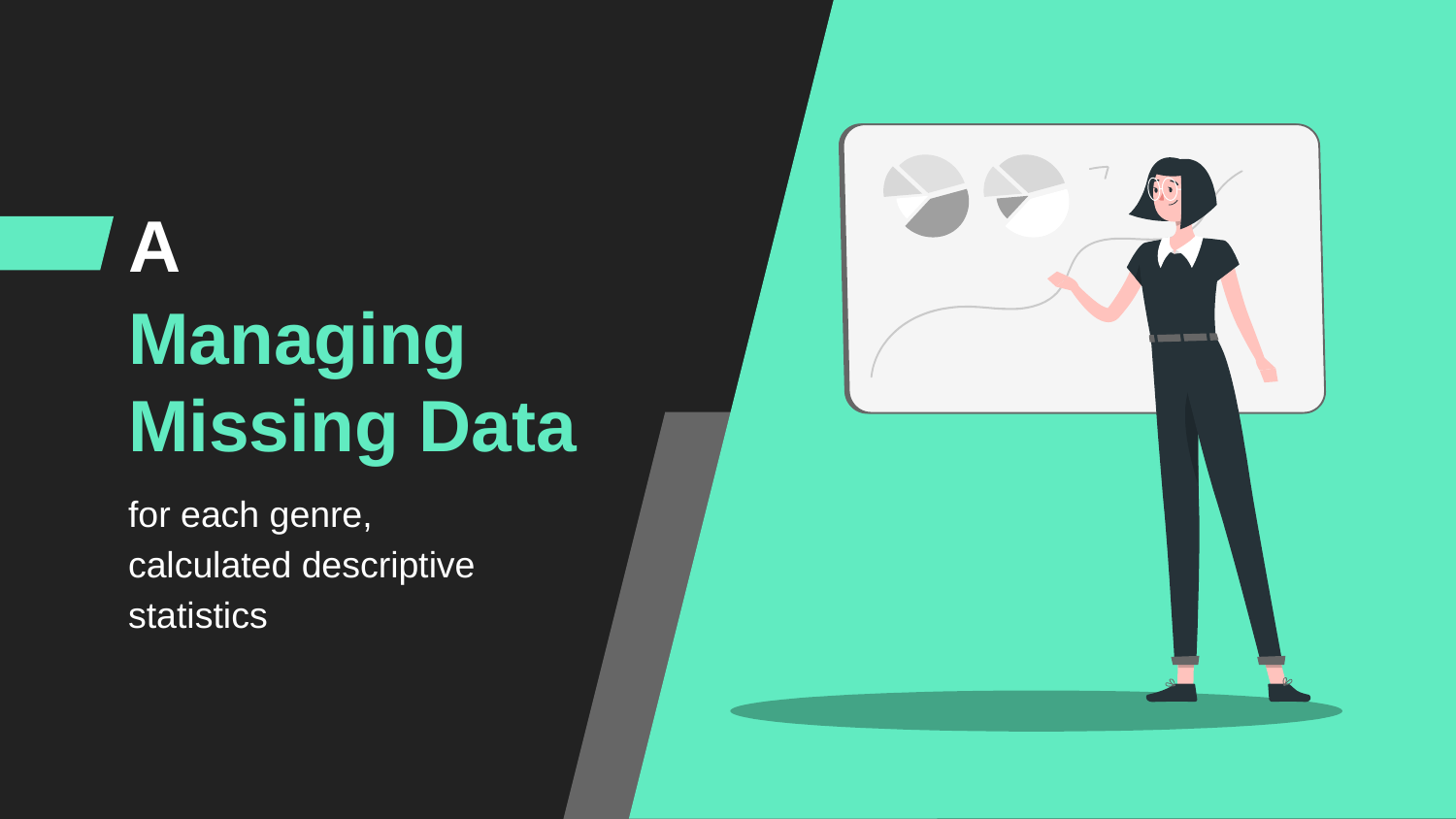

A

# Managing Missing Data

for each genre, calculated descriptive statistics